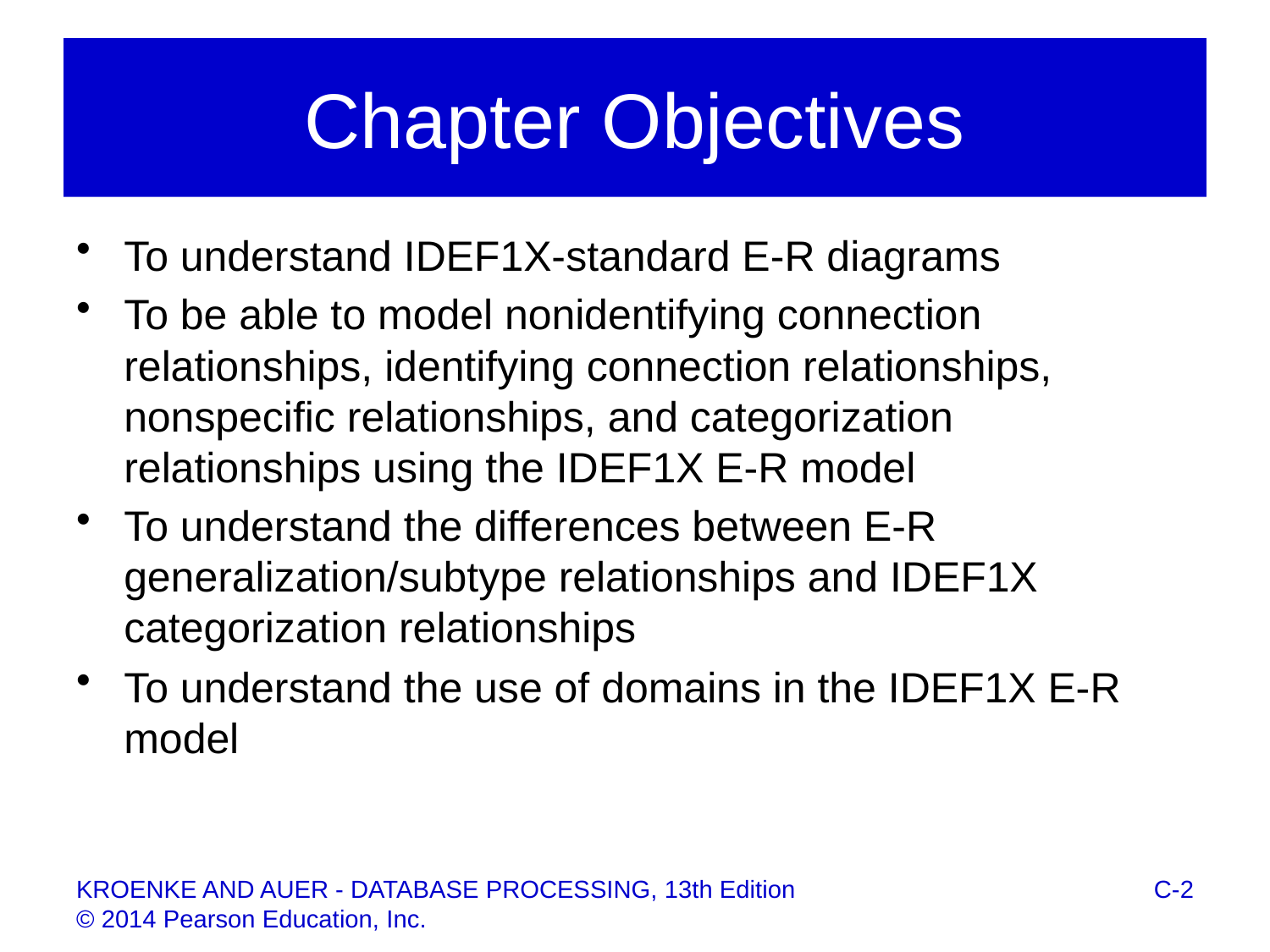

# Chapter Objectives
To understand IDEF1X-standard E-R diagrams
To be able to model nonidentifying connection relationships, identifying connection relationships, nonspecific relationships, and categorization relationships using the IDEF1X E-R model
To understand the differences between E-R generalization/subtype relationships and IDEF1X categorization relationships
To understand the use of domains in the IDEF1X E-R model
C-2

KROENKE AND AUER - DATABASE PROCESSING, 13th Edition  © 2014 Pearson Education, Inc.